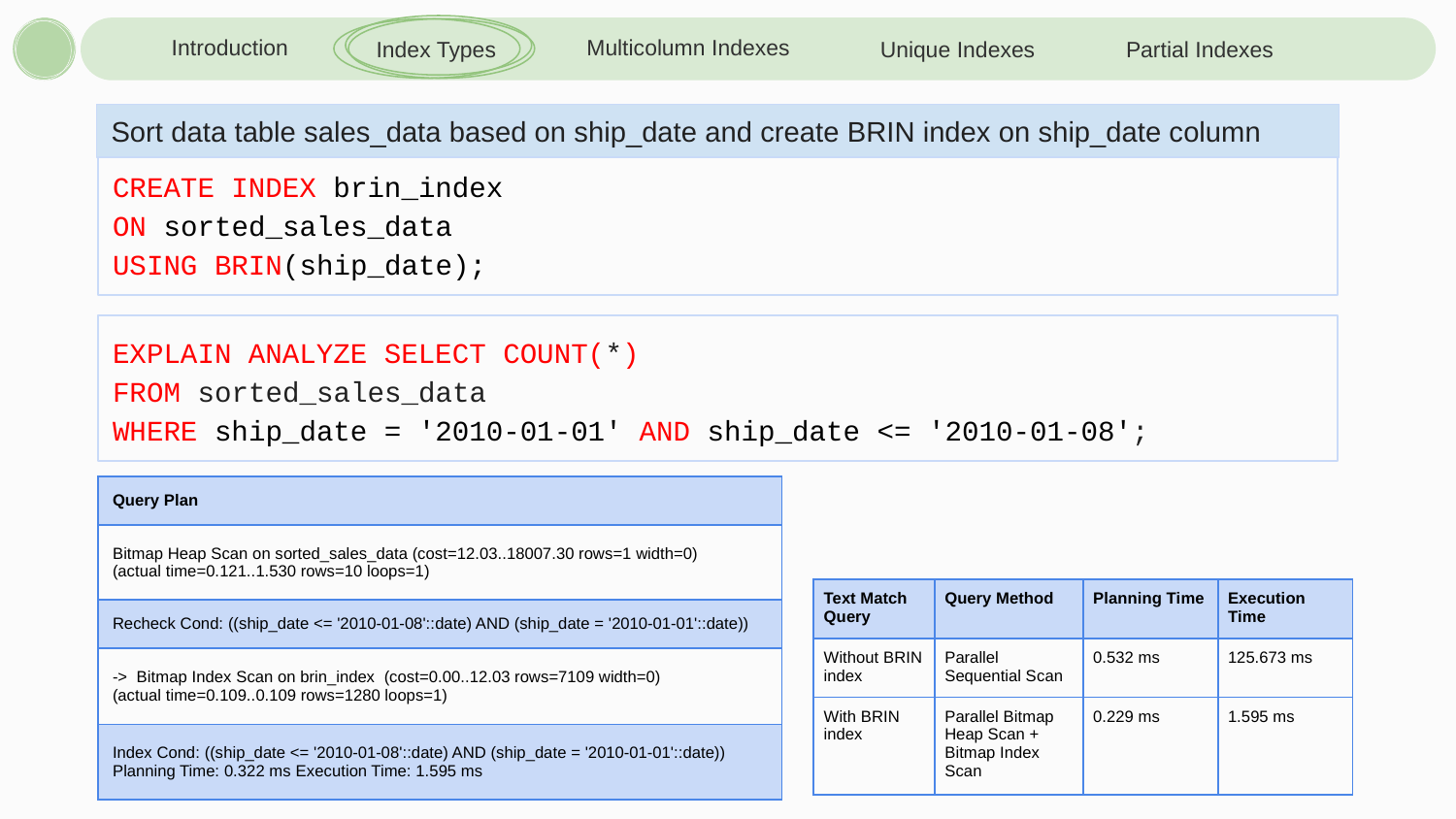

Introduction
Multicolumn Indexes
Index Types
Unique Indexes
Partial Indexes
Sort data table sales_data based on ship_date and create BRIN index on ship_date column
CREATE INDEX brin_index
ON sorted_sales_data
USING BRIN(ship_date);
EXPLAIN ANALYZE SELECT COUNT(*)
FROM sorted_sales_data
WHERE ship_date = '2010-01-01' AND ship_date <= '2010-01-08';
| Query Plan |
| --- |
| Bitmap Heap Scan on sorted\_sales\_data (cost=12.03..18007.30 rows=1 width=0) (actual time=0.121..1.530 rows=10 loops=1) |
| Recheck Cond: ((ship\_date <= '2010-01-08'::date) AND (ship\_date = '2010-01-01'::date)) |
| -> Bitmap Index Scan on brin\_index (cost=0.00..12.03 rows=7109 width=0) (actual time=0.109..0.109 rows=1280 loops=1) |
| Index Cond: ((ship\_date <= '2010-01-08'::date) AND (ship\_date = '2010-01-01'::date)) Planning Time: 0.322 ms Execution Time: 1.595 ms |
| Text Match Query | Query Method | Planning Time | Execution Time |
| --- | --- | --- | --- |
| Without BRIN index | Parallel Sequential Scan | 0.532 ms | 125.673 ms |
| With BRIN index | Parallel Bitmap Heap Scan + Bitmap Index Scan | 0.229 ms | 1.595 ms |